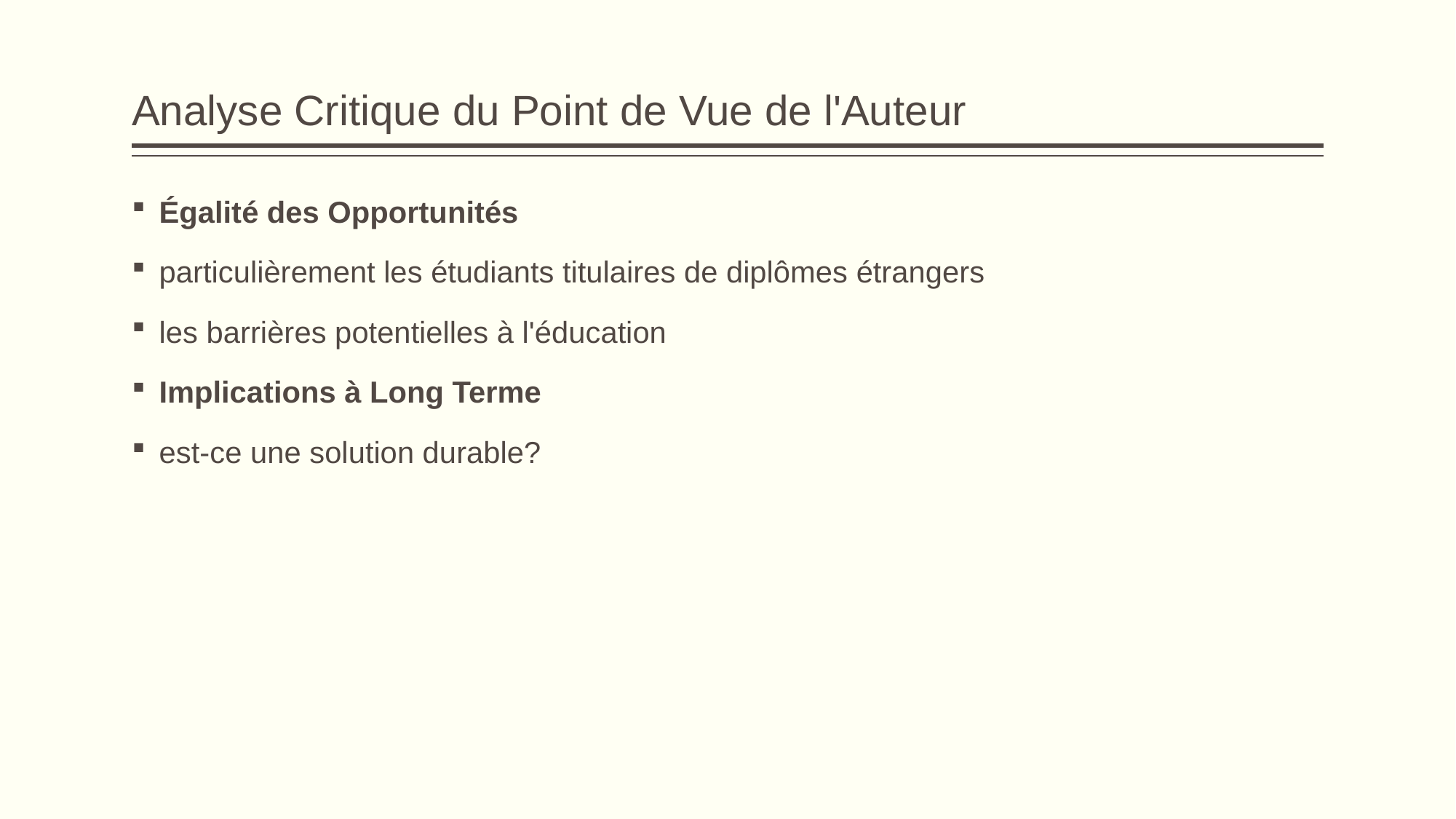

# Analyse Critique du Point de Vue de l'Auteur
Égalité des Opportunités
particulièrement les étudiants titulaires de diplômes étrangers
les barrières potentielles à l'éducation
Implications à Long Terme
est-ce une solution durable?